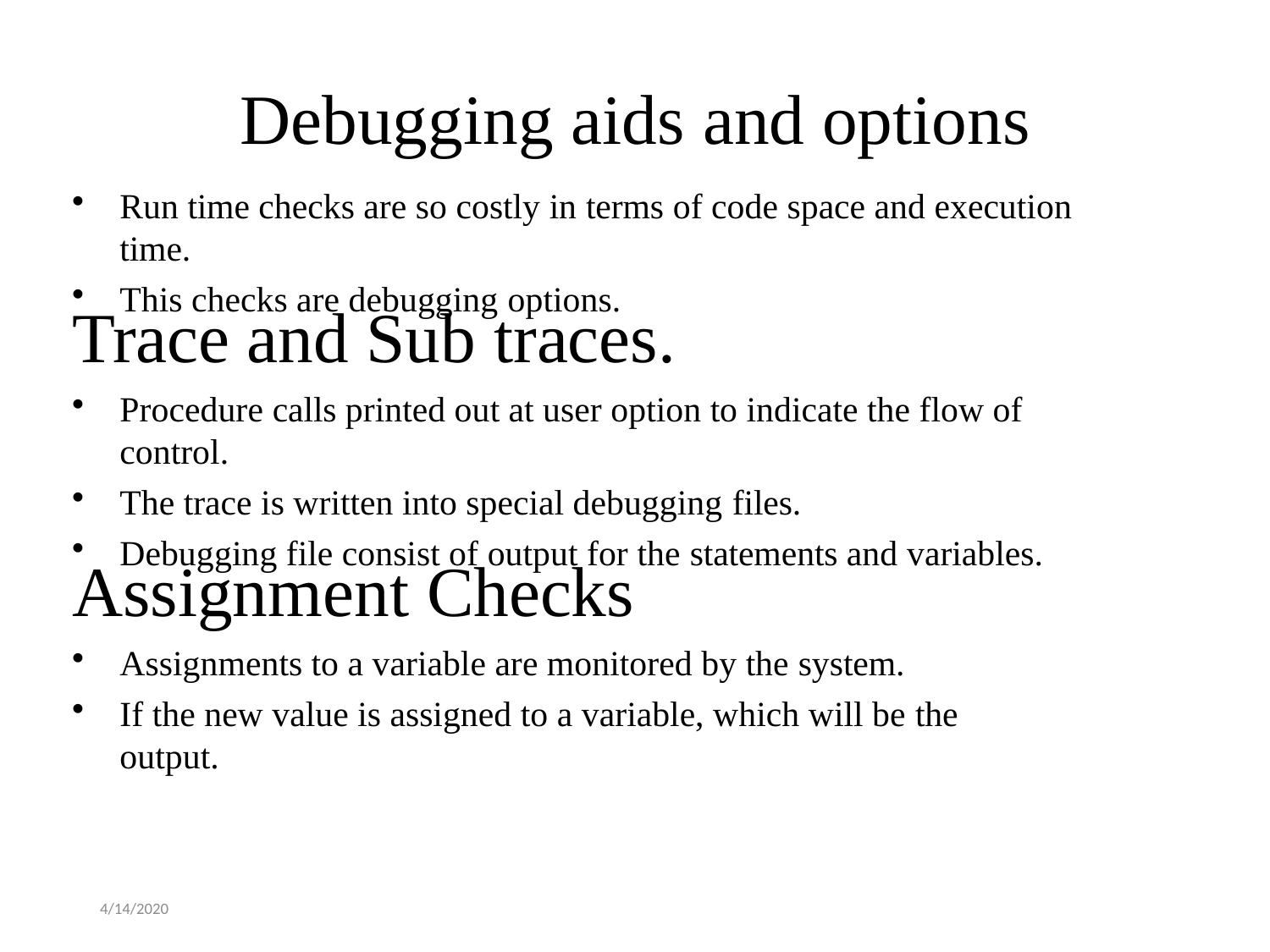

# Debugging aids and options
Run time checks are so costly in terms of code space and execution time.
This checks are debugging options.
Trace and Sub traces.
Procedure calls printed out at user option to indicate the flow of control.
The trace is written into special debugging files.
Debugging file consist of output for the statements and variables.
Assignment Checks
Assignments to a variable are monitored by the system.
If the new value is assigned to a variable, which will be the output.
4/14/2020